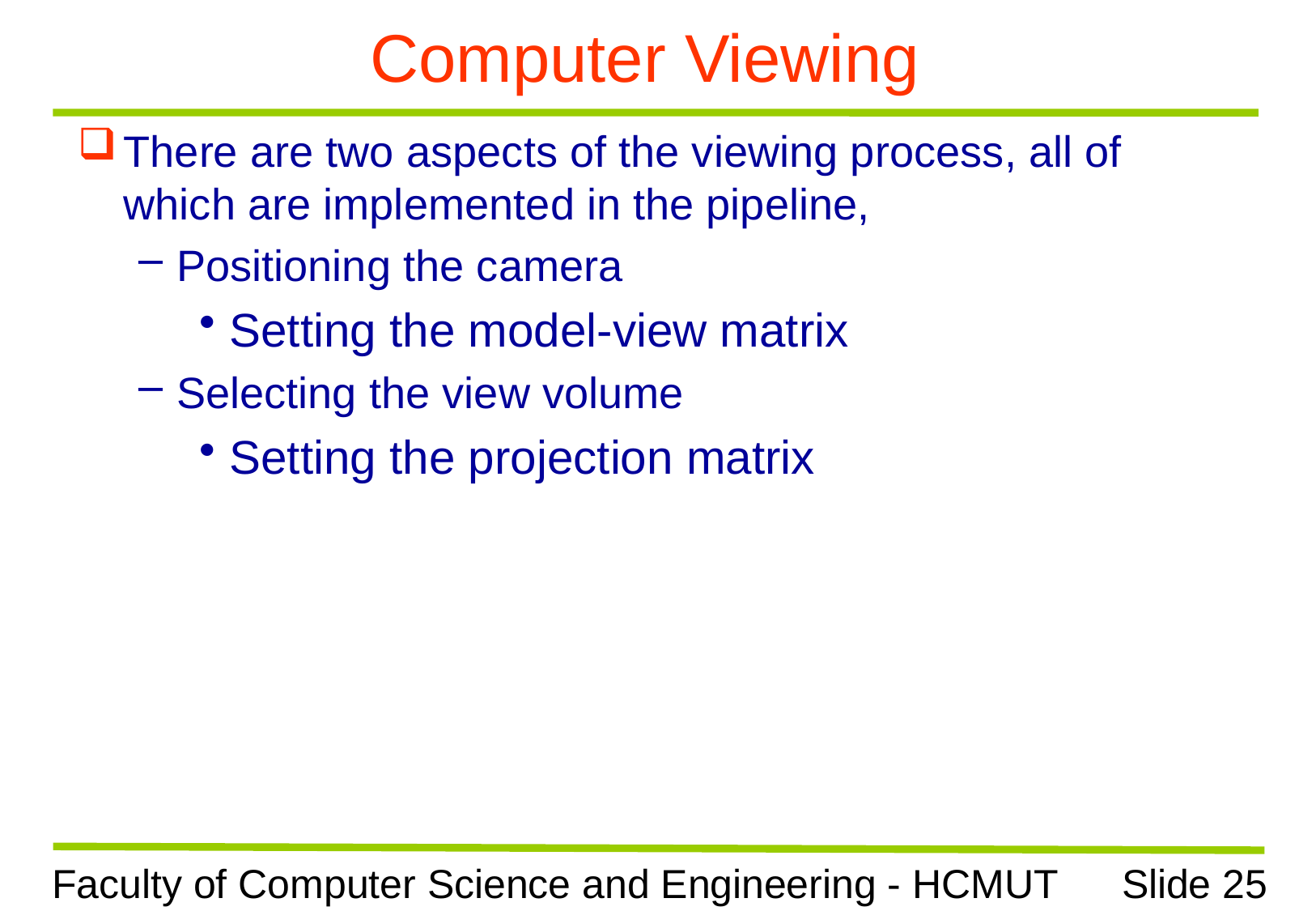

# Computer Viewing
There are two aspects of the viewing process, all of which are implemented in the pipeline,
Positioning the camera
Setting the model-view matrix
Selecting the view volume
Setting the projection matrix